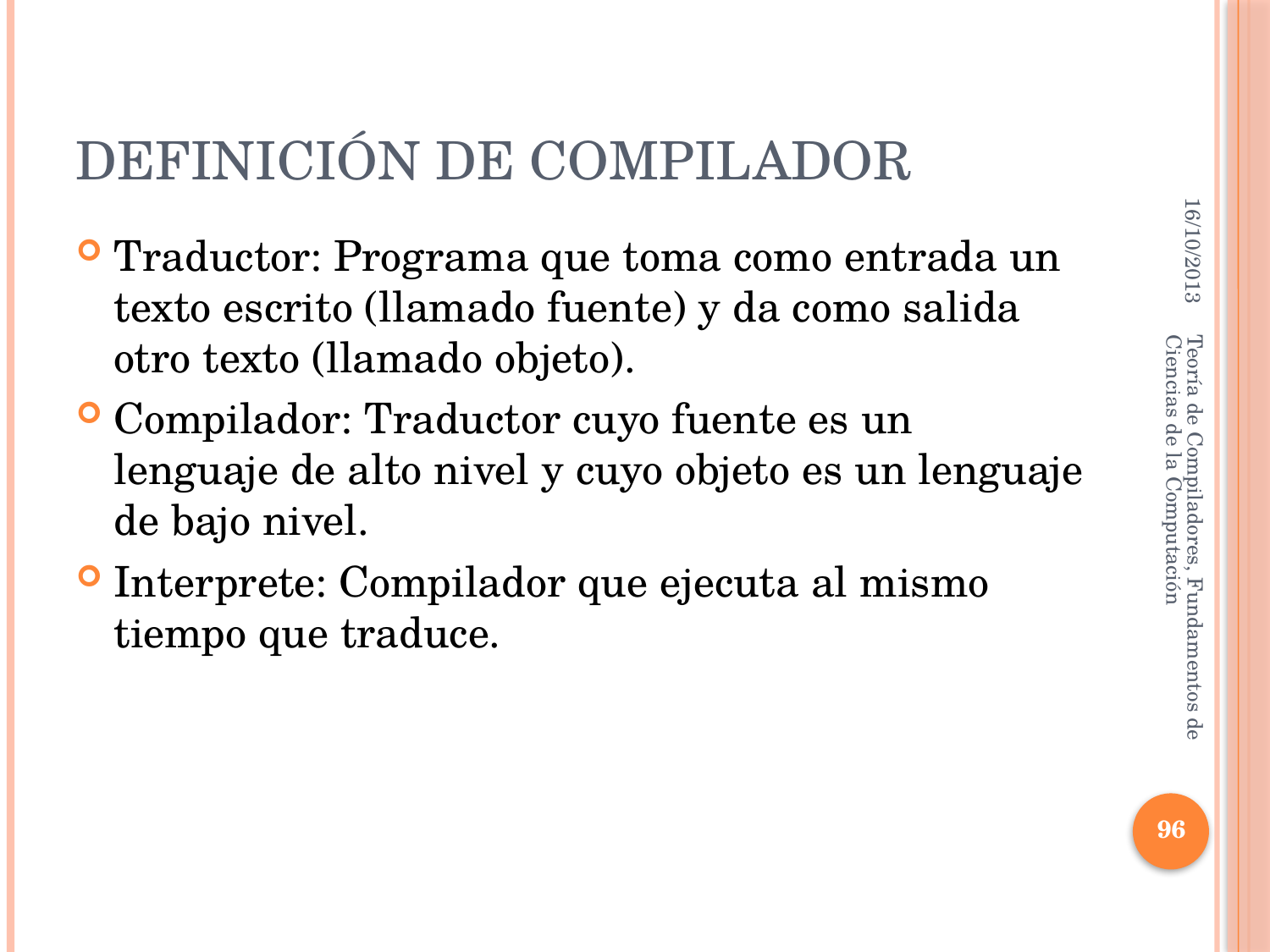

# Definición de compilador
16/10/2013
Traductor: Programa que toma como entrada un texto escrito (llamado fuente) y da como salida otro texto (llamado objeto).
Compilador: Traductor cuyo fuente es un lenguaje de alto nivel y cuyo objeto es un lenguaje de bajo nivel.
Interprete: Compilador que ejecuta al mismo tiempo que traduce.
Teoría de Compiladores, Fundamentos de Ciencias de la Computación
96